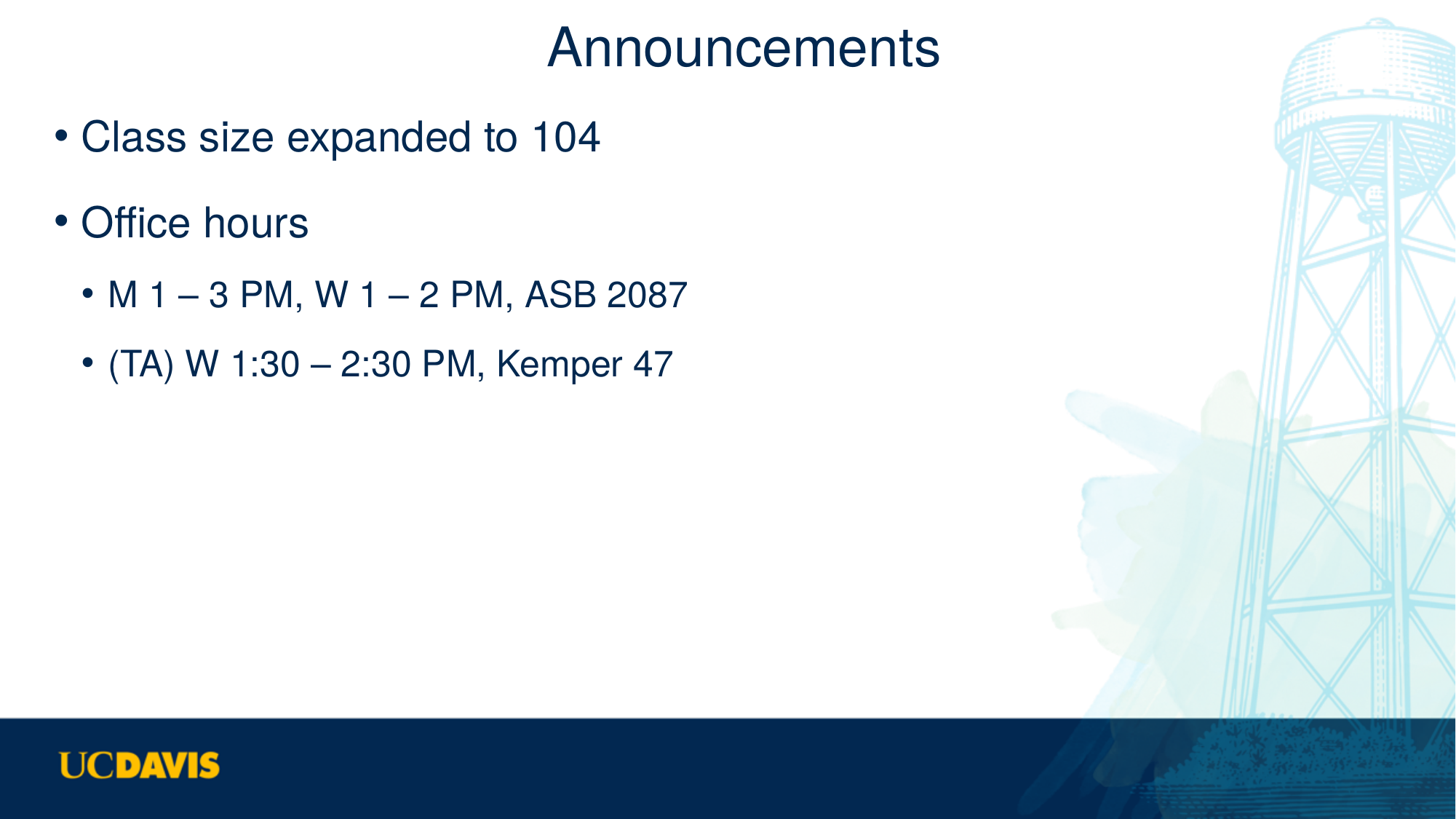

# Announcements
Class size expanded to 104
Office hours
M 1 – 3 PM, W 1 – 2 PM, ASB 2087
(TA) W 1:30 – 2:30 PM, Kemper 47